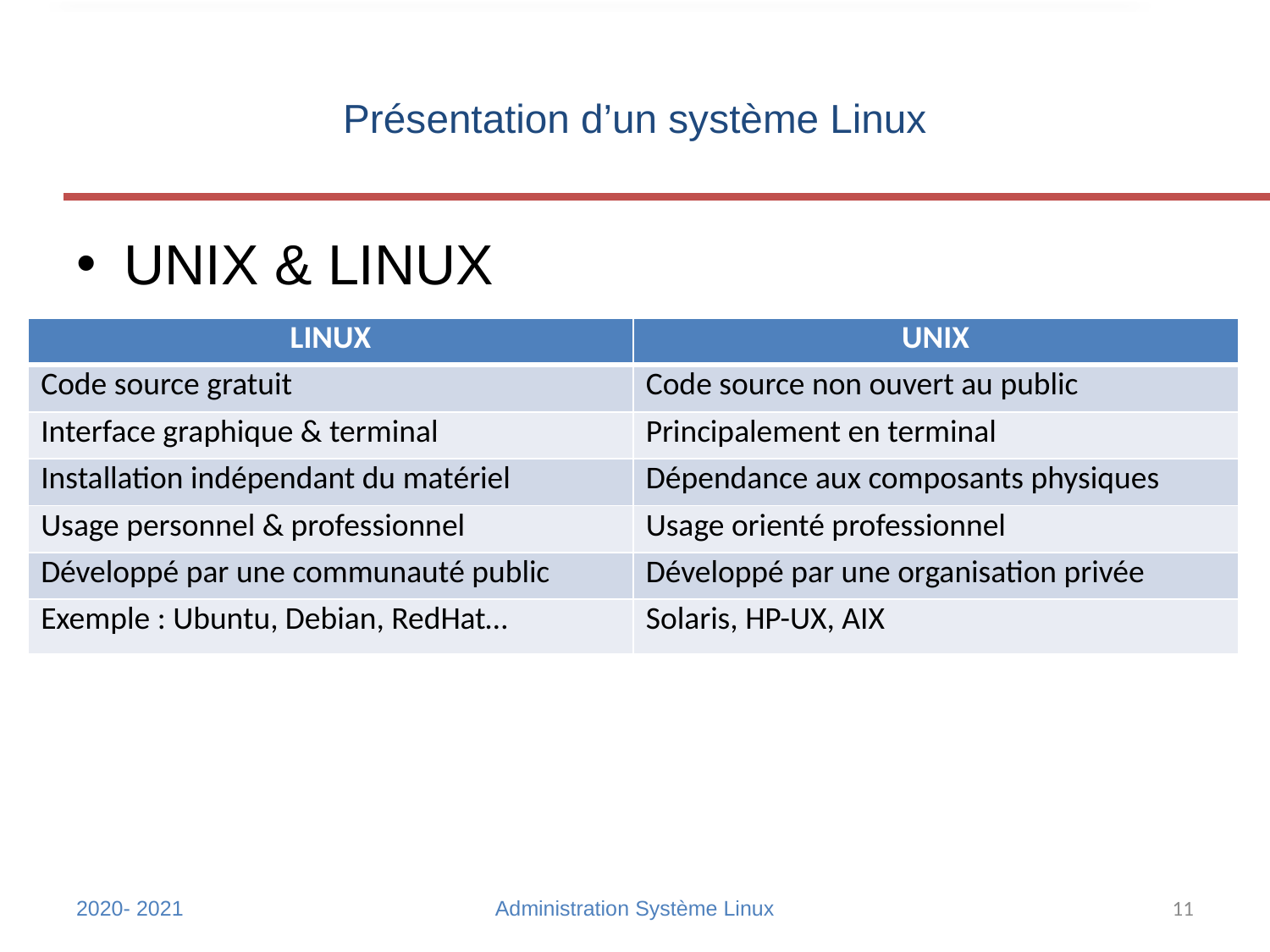

# Présentation d’un système Linux
UNIX & LINUX

| LINUX | UNIX |
| --- | --- |
| Code source gratuit | Code source non ouvert au public |
| Interface graphique & terminal | Principalement en terminal |
| Installation indépendant du matériel | Dépendance aux composants physiques |
| Usage personnel & professionnel | Usage orienté professionnel |
| Développé par une communauté public | Développé par une organisation privée |
| Exemple : Ubuntu, Debian, RedHat… | Solaris, HP-UX, AIX |
2020- 2021
Administration Système Linux
11